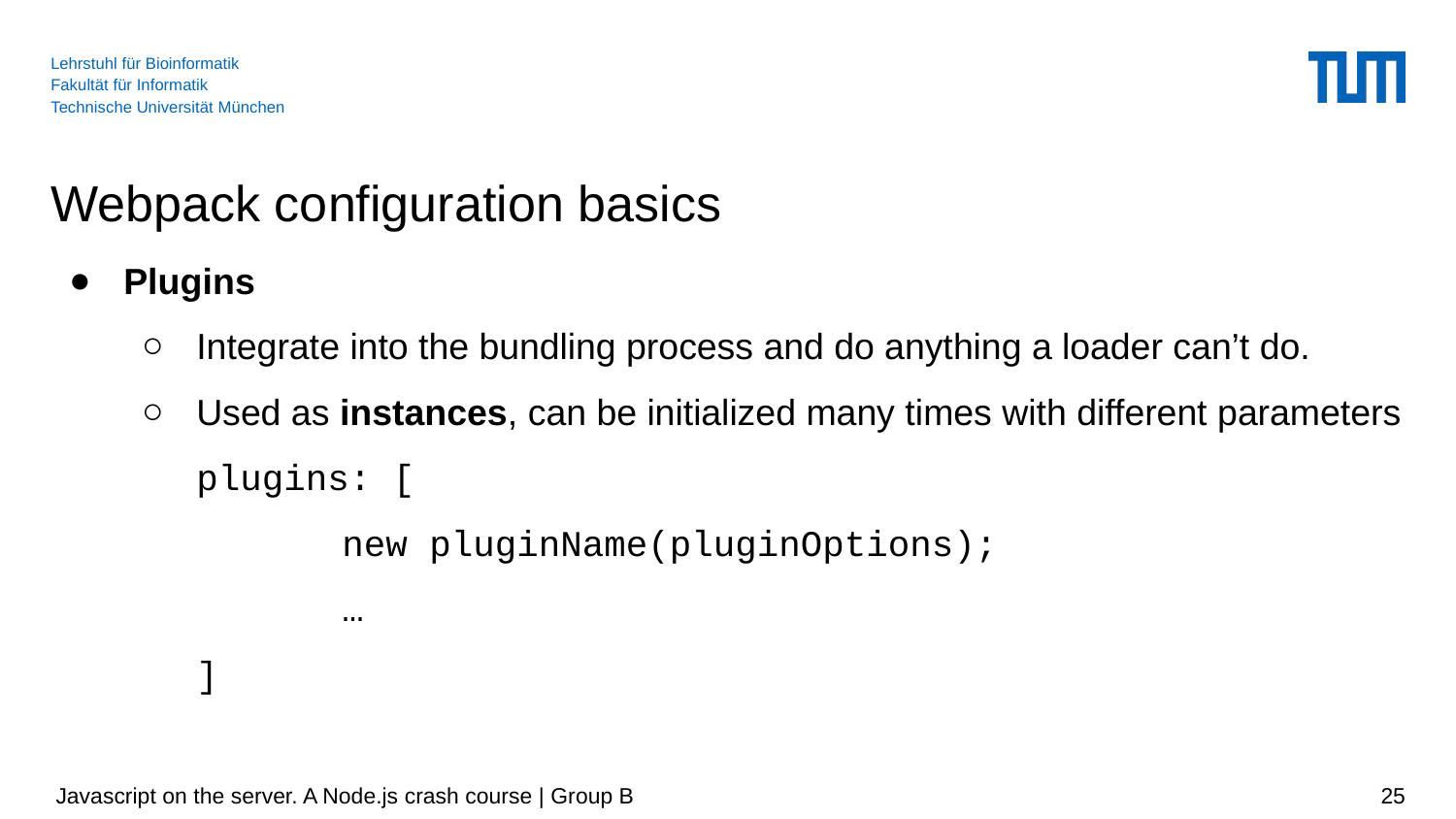

# Webpack configuration basics
Plugins
Integrate into the bundling process and do anything a loader can’t do.
Used as instances, can be initialized many times with different parameters
plugins: [
	new pluginName(pluginOptions);
	…
]
 Javascript on the server. A Node.js crash course | Group B
25